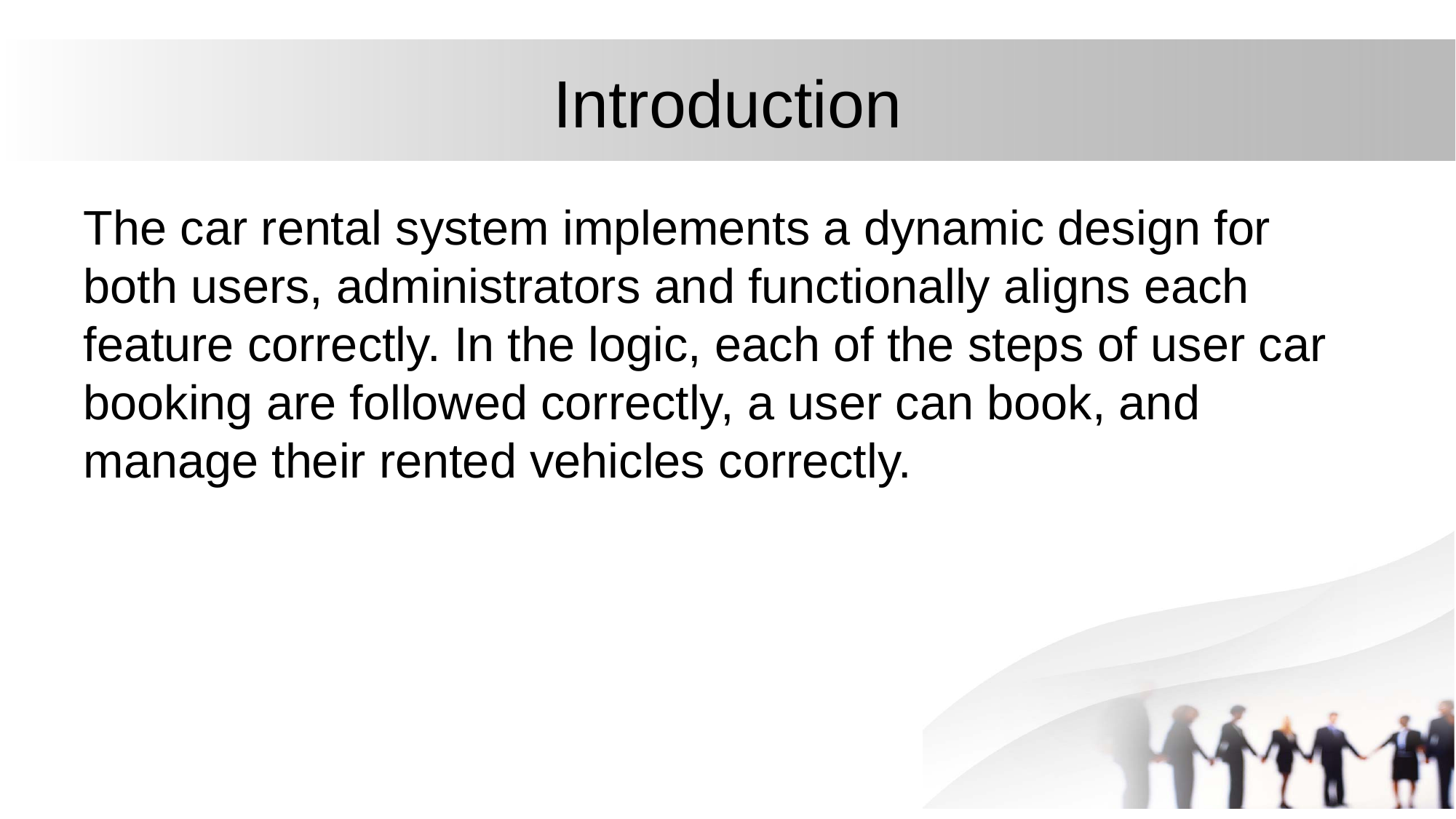

# Introduction
The car rental system implements a dynamic design for both users, administrators and functionally aligns each feature correctly. In the logic, each of the steps of user car booking are followed correctly, a user can book, and manage their rented vehicles correctly.